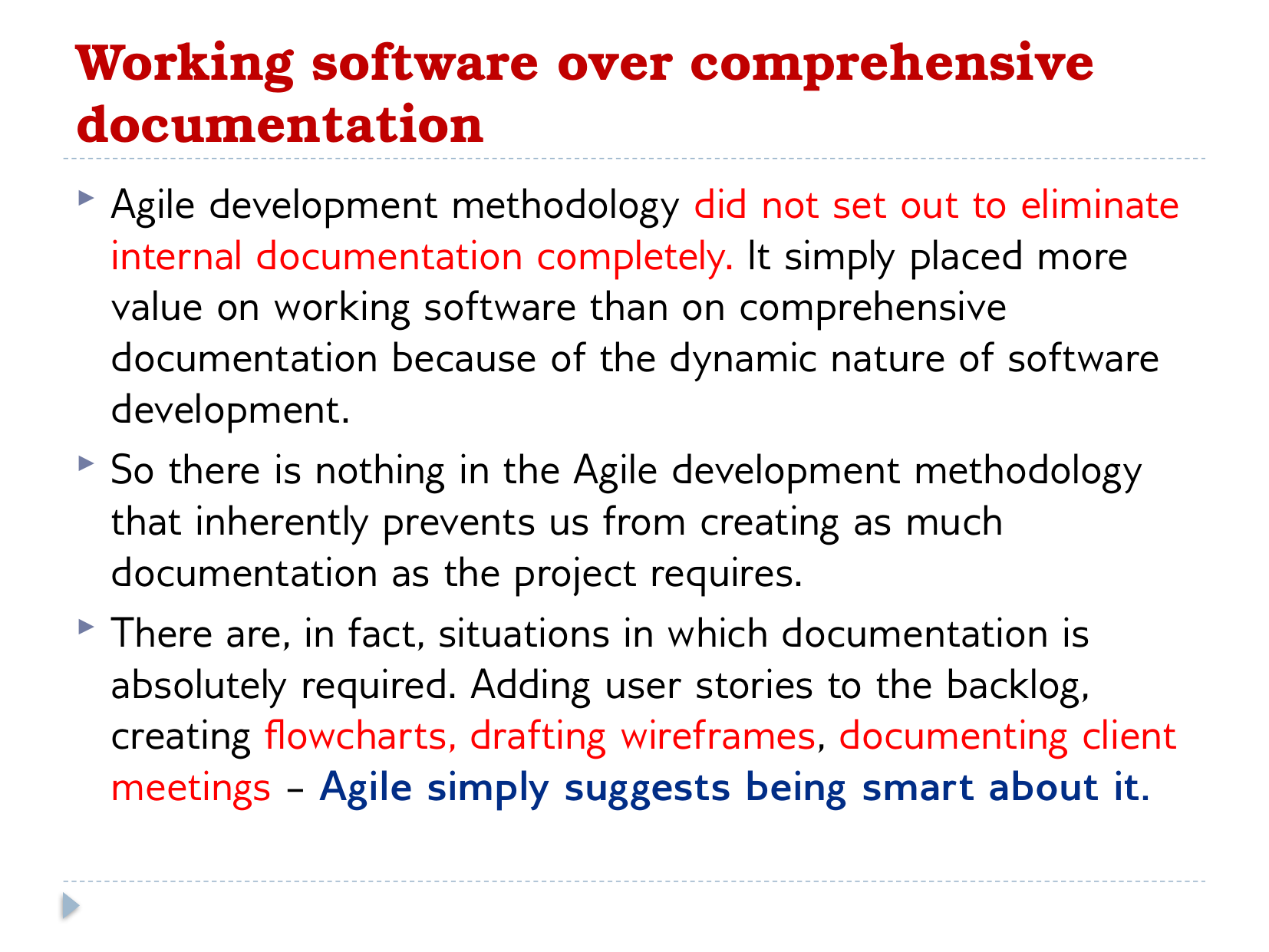

# Working software over comprehensive documentation
Agile development methodology did not set out to eliminate internal documentation completely. It simply placed more value on working software than on comprehensive documentation because of the dynamic nature of software development.
So there is nothing in the Agile development methodology that inherently prevents us from creating as much documentation as the project requires.
There are, in fact, situations in which documentation is absolutely required. Adding user stories to the backlog, creating flowcharts, drafting wireframes, documenting client meetings – Agile simply suggests being smart about it.
42